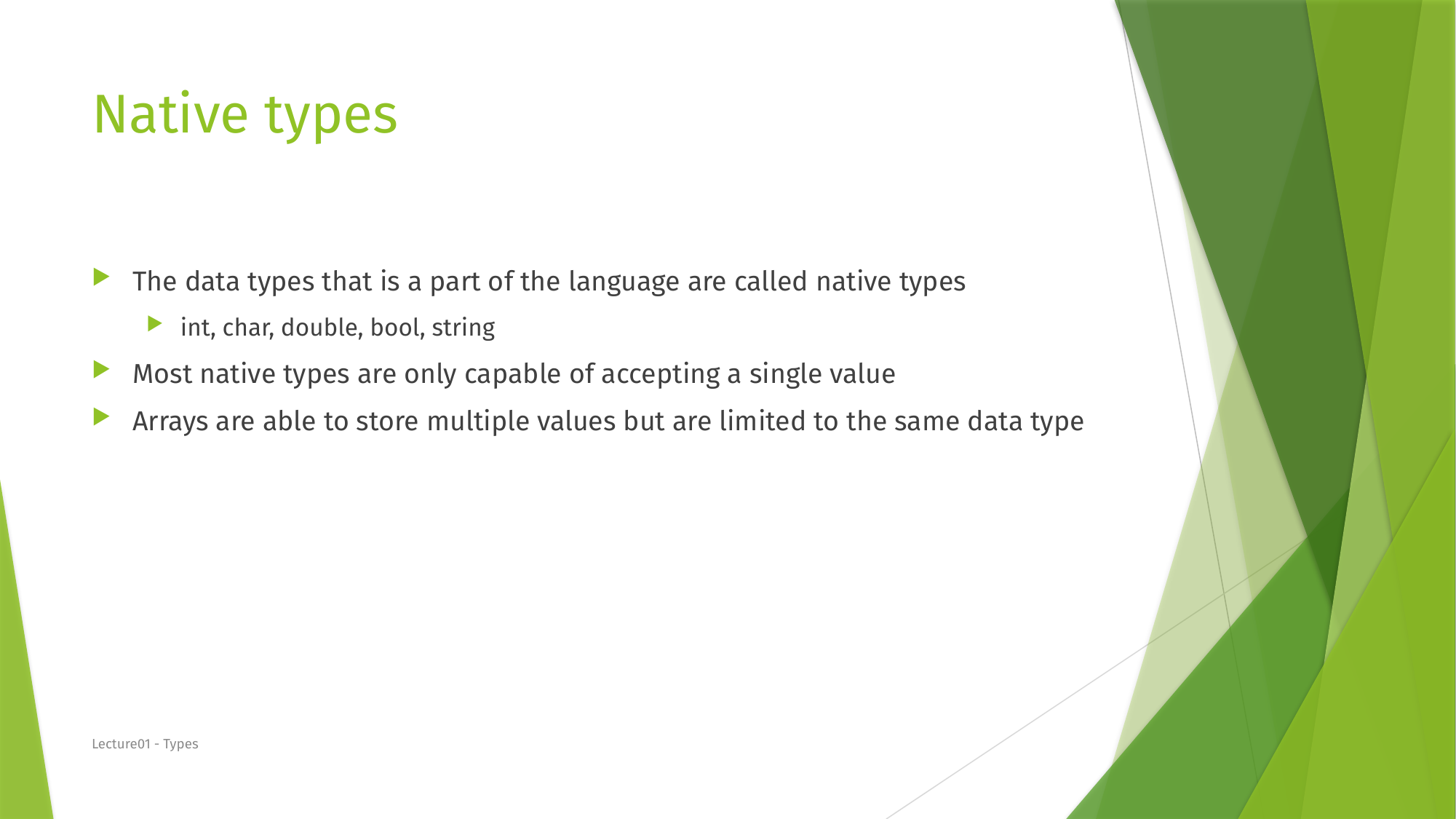

# Native types
The data types that is a part of the language are called native types
int, char, double, bool, string
Most native types are only capable of accepting a single value
Arrays are able to store multiple values but are limited to the same data type
Lecture01 - Types